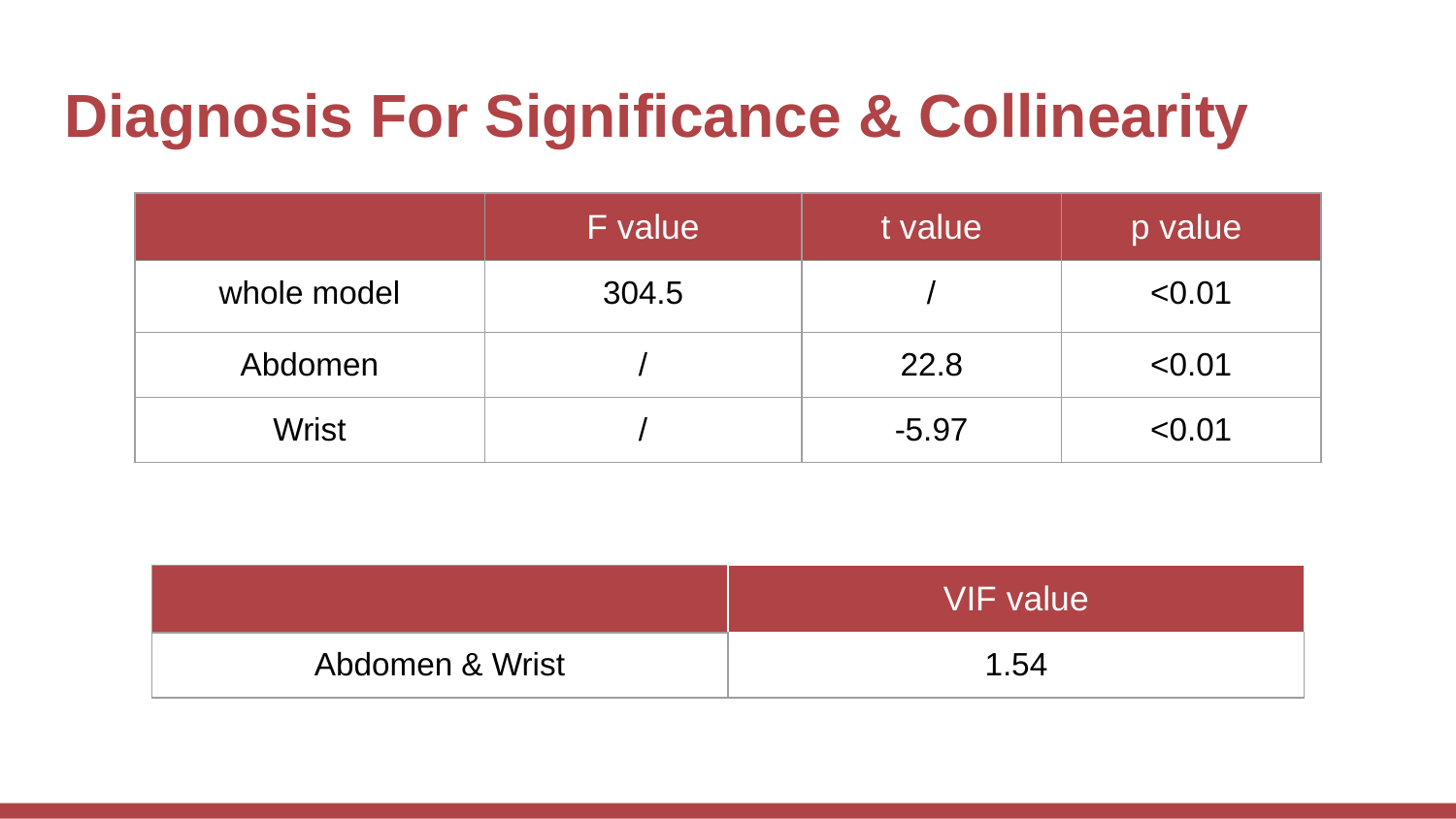

# Diagnosis For Significance & Collinearity
|  | F value | t value | p value |
| --- | --- | --- | --- |
| whole model | 304.5 | / | <0.01 |
| Abdomen | / | 22.8 | <0.01 |
| Wrist | / | -5.97 | <0.01 |
|  | VIF value |
| --- | --- |
| Abdomen & Wrist | 1.54 |